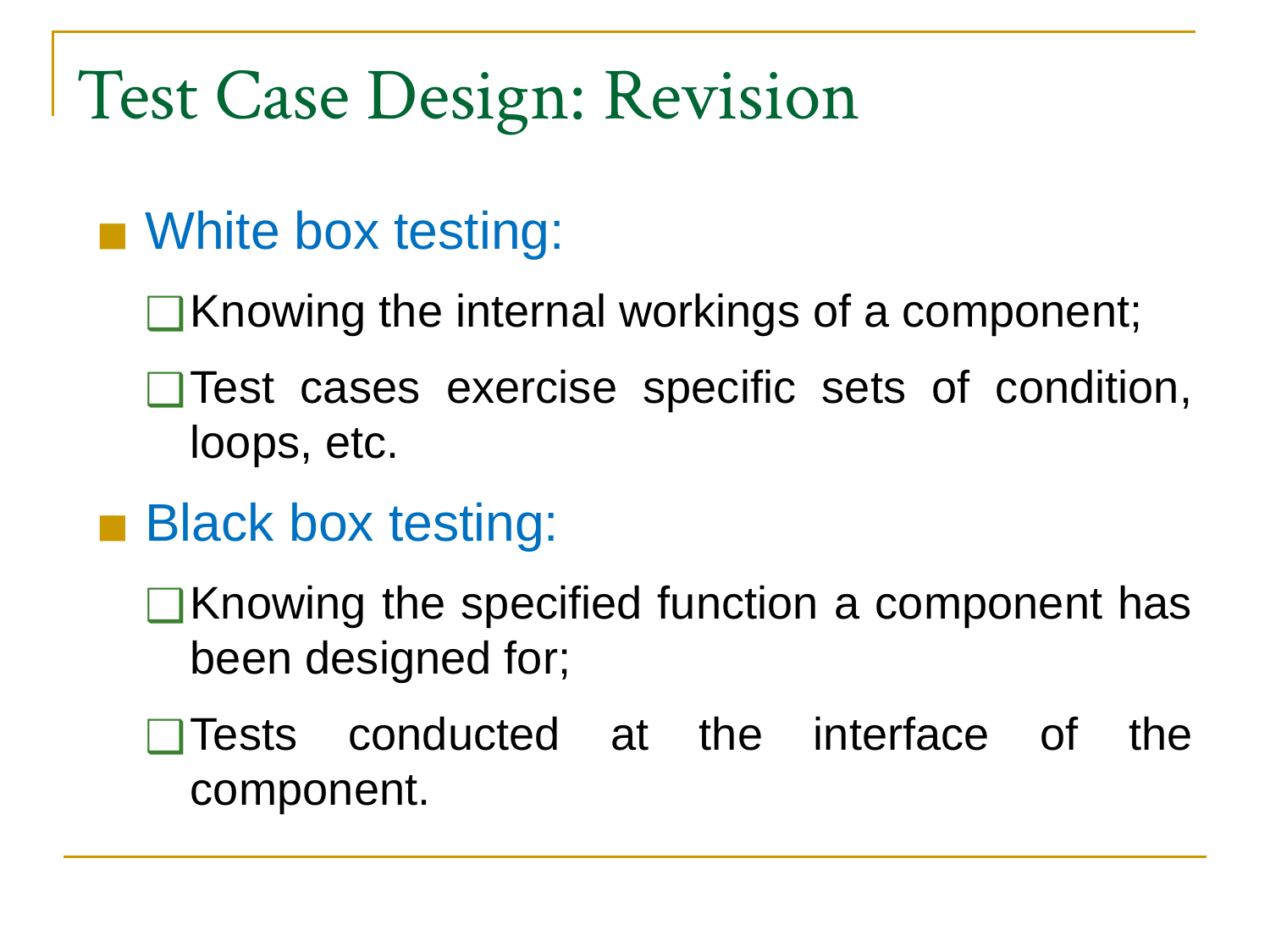

# Test Case Design: Revision
White box testing:
Knowing the internal workings of a component;
Test cases exercise specific sets of condition, loops, etc.
Black box testing:
Knowing the specified function a component has been designed for;
Tests conducted at the interface of the component.